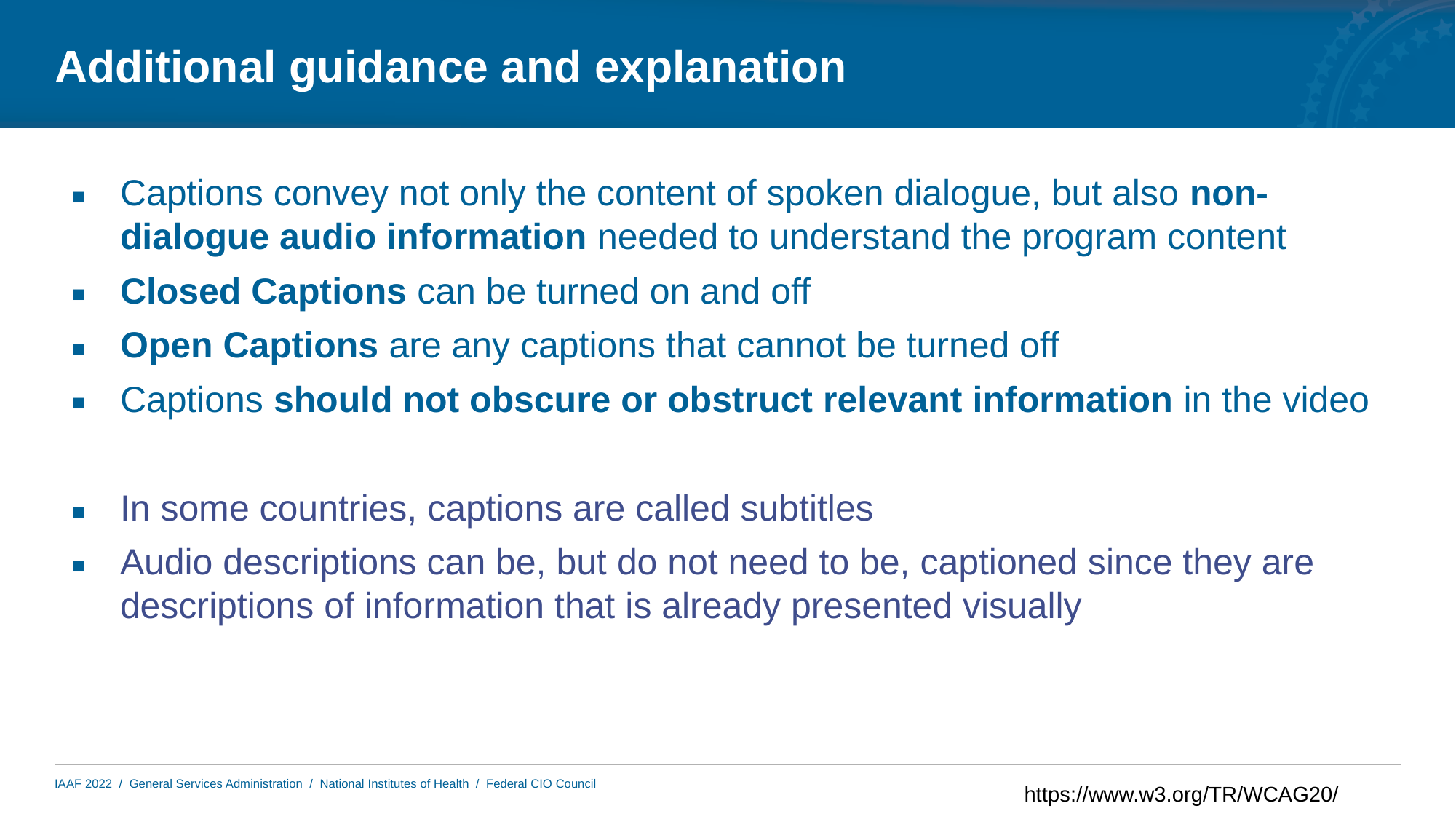

# Additional guidance and explanation
Captions convey not only the content of spoken dialogue, but also non-dialogue audio information needed to understand the program content
Closed Captions can be turned on and off
Open Captions are any captions that cannot be turned off
Captions should not obscure or obstruct relevant information in the video

In some countries, captions are called subtitles
Audio descriptions can be, but do not need to be, captioned since they are descriptions of information that is already presented visually

https://www.w3.org/TR/WCAG20/